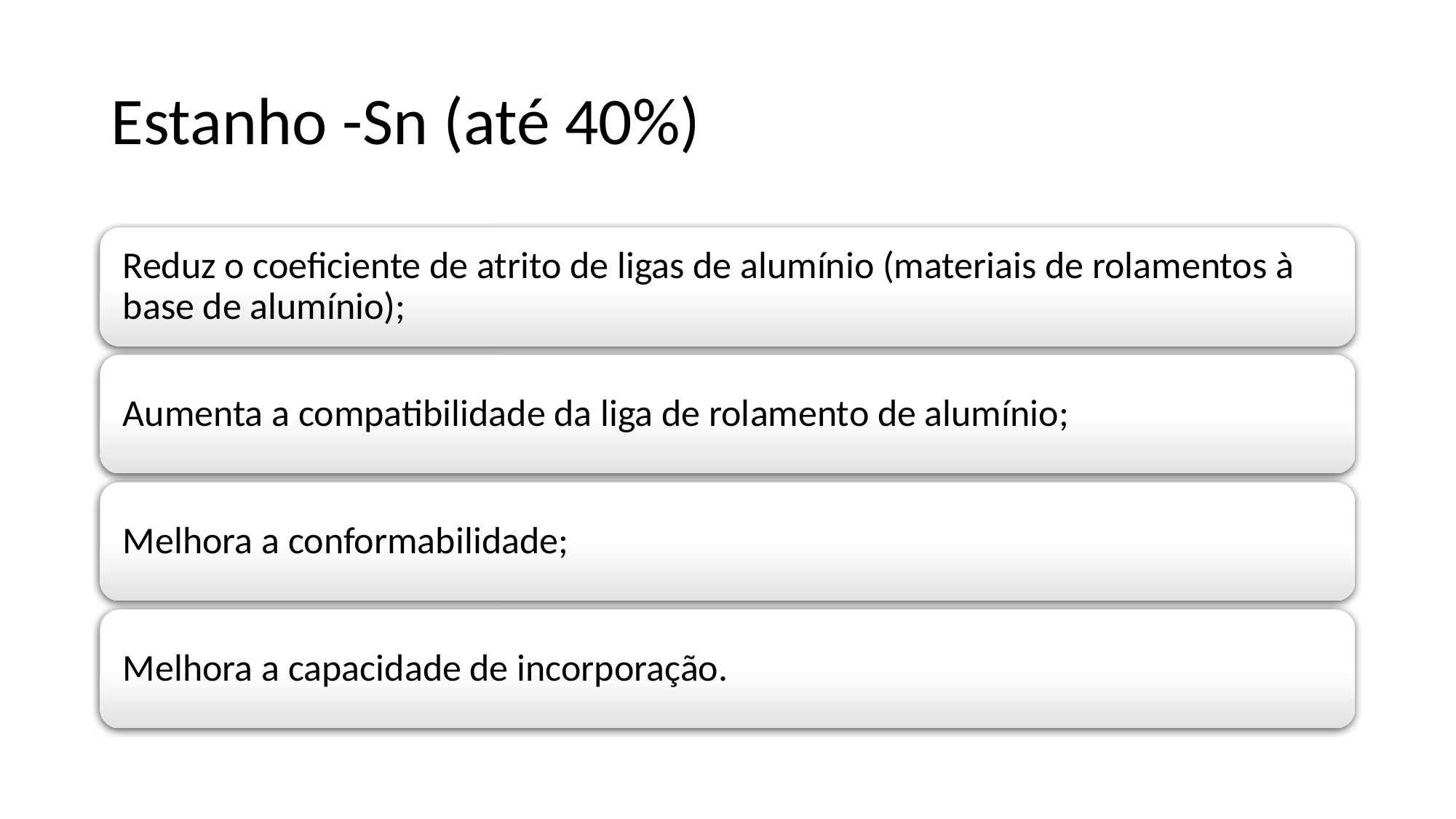

# Estanho -Sn (até 40%)
Reduz o coeficiente de atrito de ligas de alumínio (materiais de rolamentos à base de alumínio);
Aumenta a compatibilidade da liga de rolamento de alumínio;
Melhora a conformabilidade;
Melhora a capacidade de incorporação.